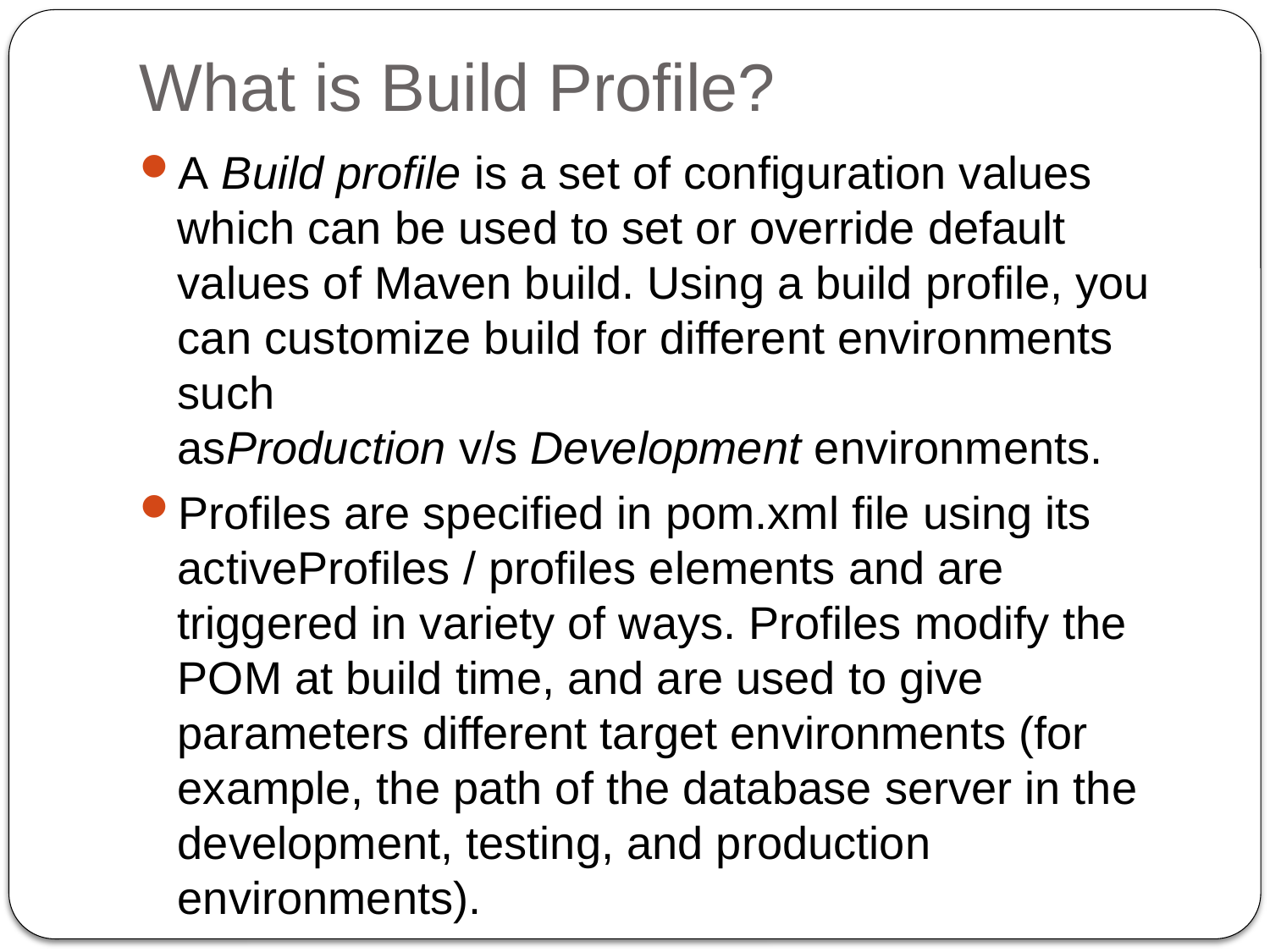

# What is Build Profile?
A Build profile is a set of configuration values which can be used to set or override default values of Maven build. Using a build profile, you can customize build for different environments such asProduction v/s Development environments.
Profiles are specified in pom.xml file using its activeProfiles / profiles elements and are triggered in variety of ways. Profiles modify the POM at build time, and are used to give parameters different target environments (for example, the path of the database server in the development, testing, and production environments).